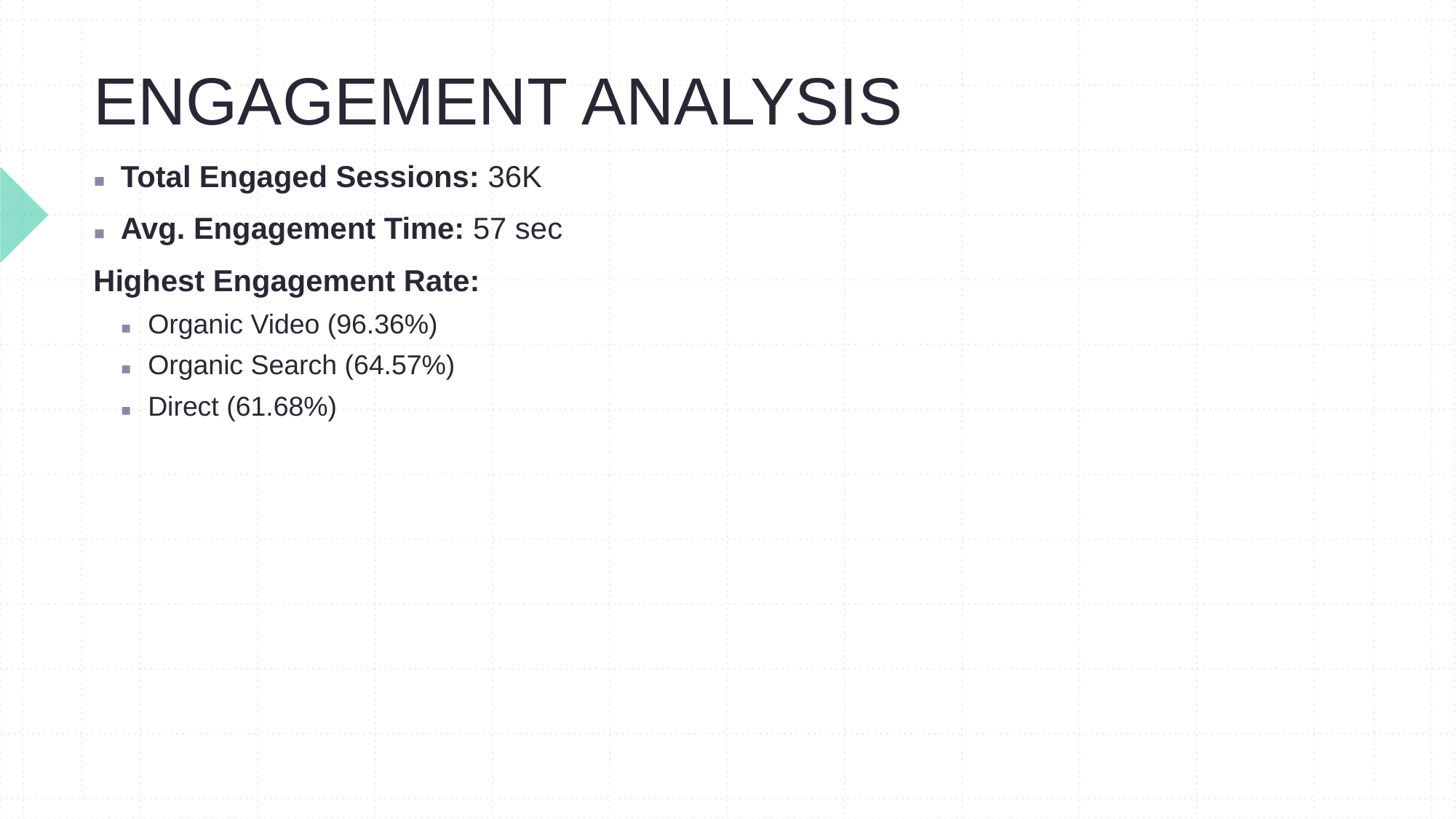

# ENGAGEMENT ANALYSIS
Total Engaged Sessions: 36K
Avg. Engagement Time: 57 sec
Highest Engagement Rate:
Organic Video (96.36%)
Organic Search (64.57%)
Direct (61.68%)